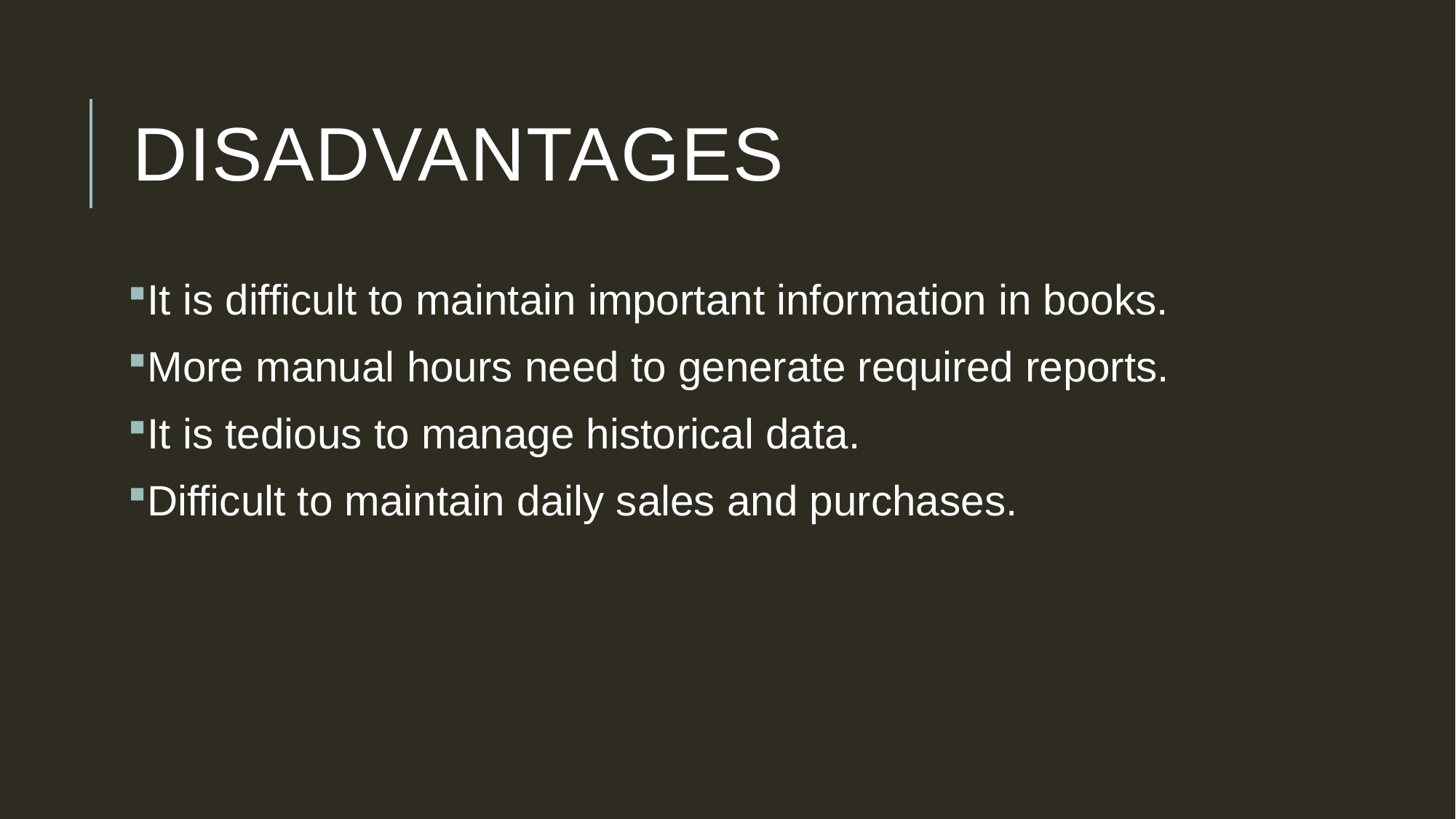

# Disadvantages
It is difficult to maintain important information in books.
More manual hours need to generate required reports.
It is tedious to manage historical data.
Difficult to maintain daily sales and purchases.